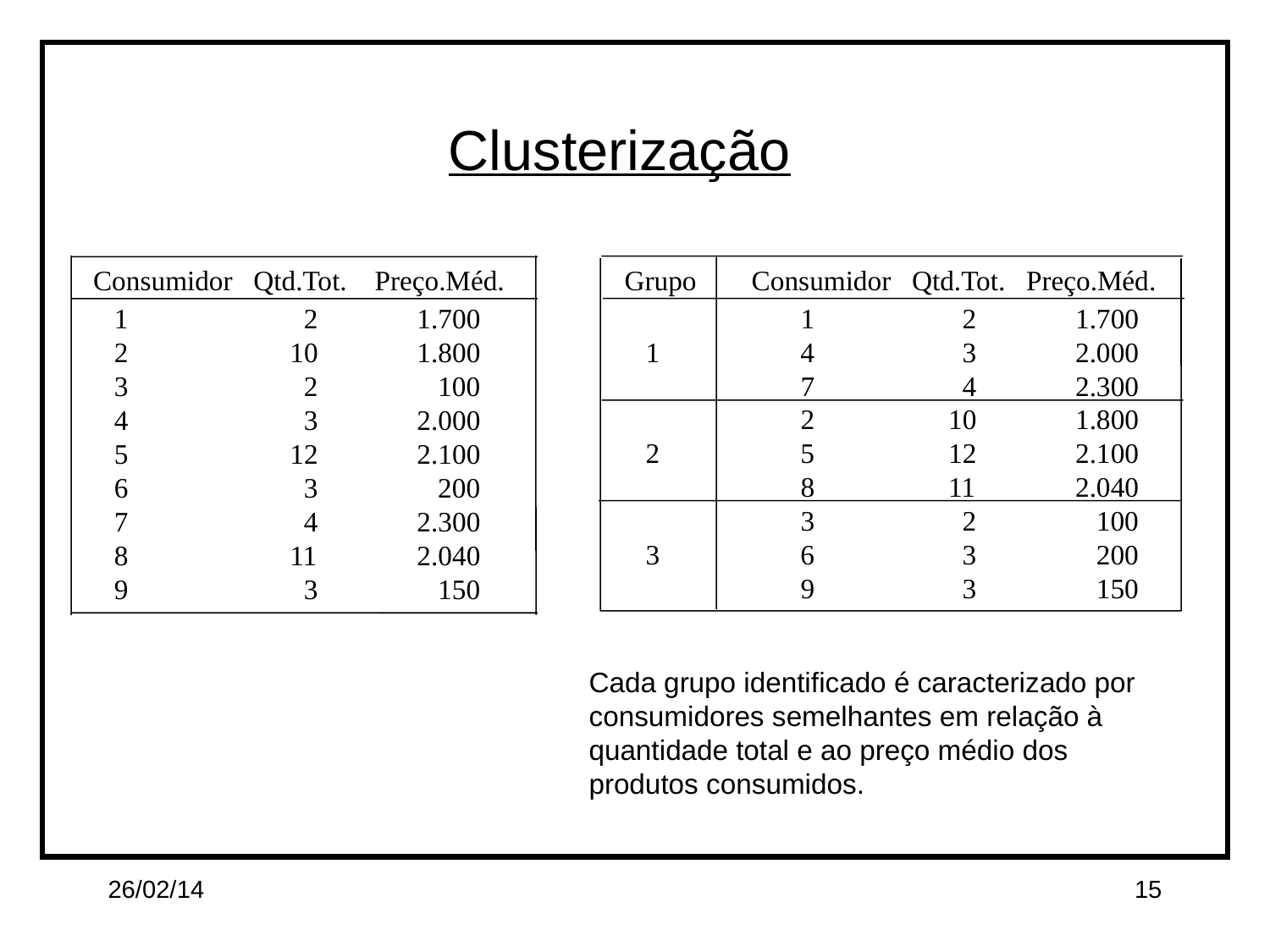

Clusterização

Grupo	Consumidor   Qtd.Tot.   Preço.Méd.

   	       1	            2	          1.700
   1	       4	            3	          2.000
   	       7	            4	          2.300
   	       2	          10	          1.800
   2	       5	          12 	          2.100
   	       8	          11	          2.040
   	       3	            2	             100
   3	       6	            3	             200
  	       9	            3	             150

Consumidor   Qtd.Tot.    Preço.Méd.

   1	            2	          1.700
   2	          10	          1.800
   3	            2	             100
   4	            3	          2.000
   5	          12 	          2.100
   6	            3	             200
   7	            4	          2.300
   8	          11	          2.040
   9	            3	             150

Cada grupo identificado é caracterizado por
consumidores semelhantes em relação à
quantidade total e ao preço médio dos
produtos consumidos.
26/02/14
15